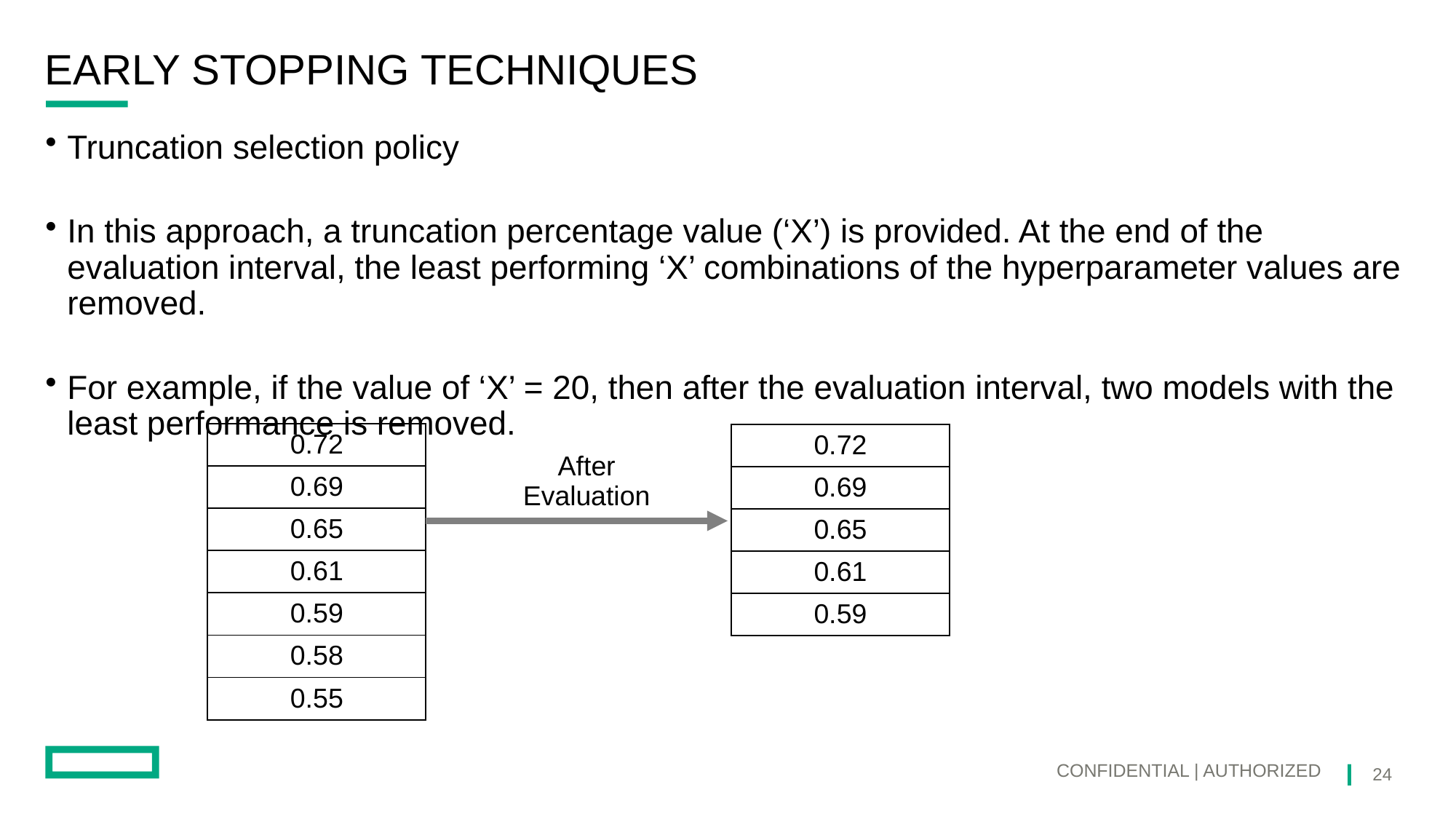

# EARLY STOPPING TECHNIQUES
Truncation selection policy

In this approach, a truncation percentage value (‘X’) is provided. At the end of the evaluation interval, the least performing ‘X’ combinations of the hyperparameter values are removed.

For example, if the value of ‘X’ = 20, then after the evaluation interval, two models with the least performance is removed.
| 0.72 |
| --- |
| 0.69 |
| 0.65 |
| 0.61 |
| 0.59 |
| 0.58 |
| 0.55 |
| 0.72 |
| --- |
| 0.69 |
| 0.65 |
| 0.61 |
| 0.59 |
After Evaluation
CONFIDENTIAL | AUTHORIZED
24